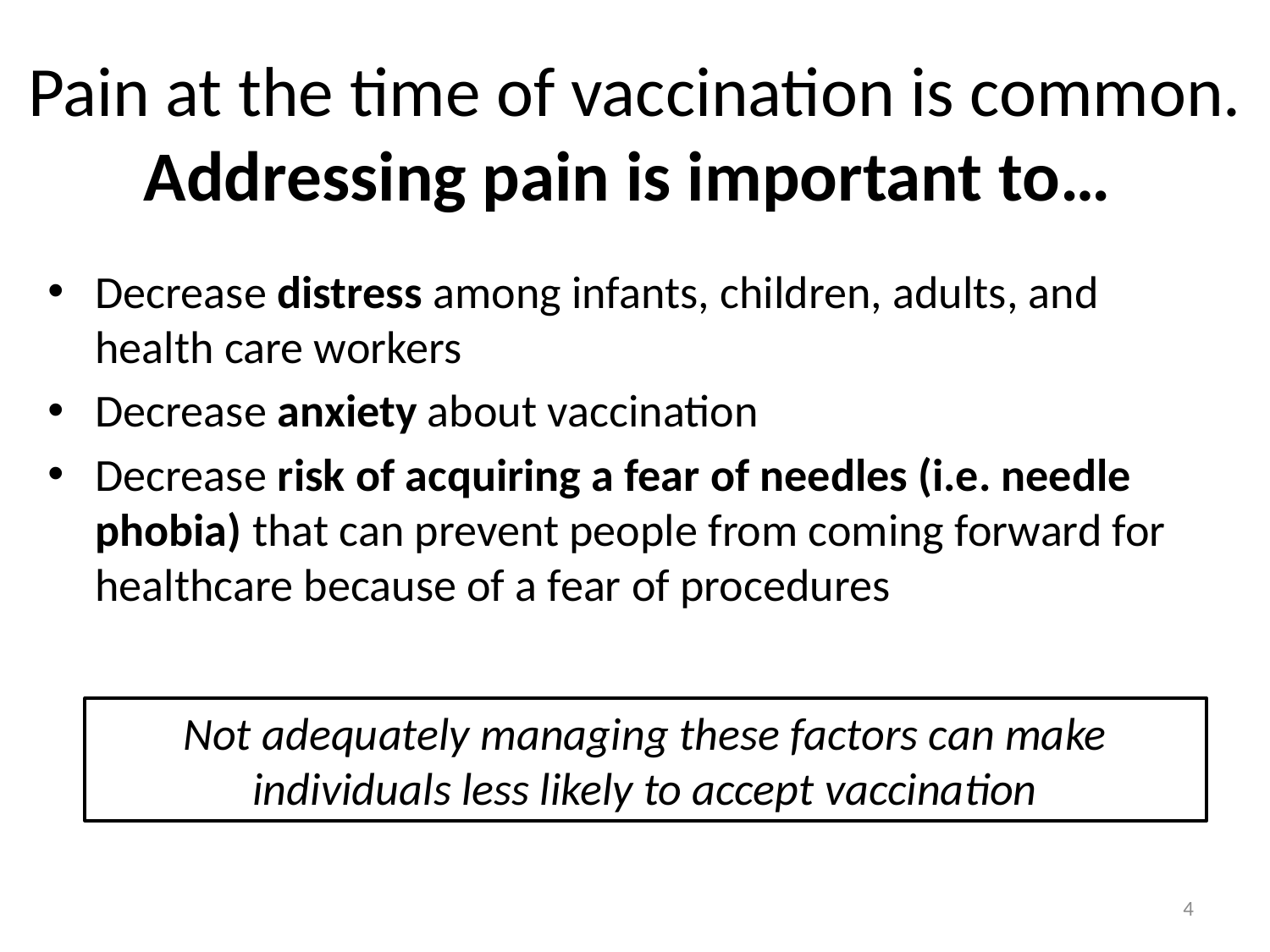

Pain at the time of vaccination is common.
Addressing pain is important to…
Decrease distress among infants, children, adults, and health care workers
Decrease anxiety about vaccination
Decrease risk of acquiring a fear of needles (i.e. needle phobia) that can prevent people from coming forward for healthcare because of a fear of procedures

Not adequately managing these factors can make individuals less likely to accept vaccination
4